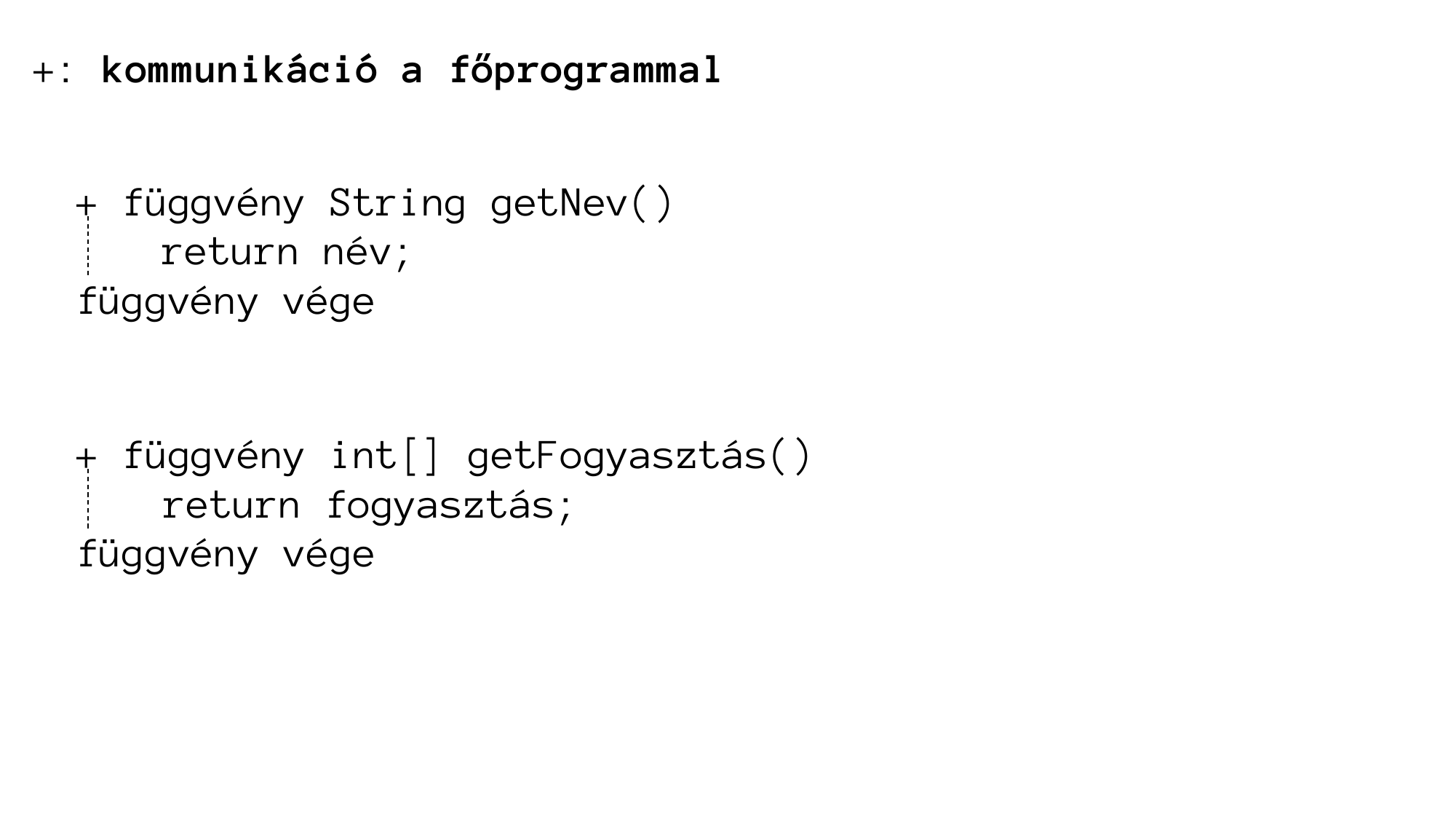

+: kommunikáció a főprogrammal
+ függvény String getNev()
return név;
függvény vége
+ függvény int[] getFogyasztás()
return fogyasztás;
függvény vége